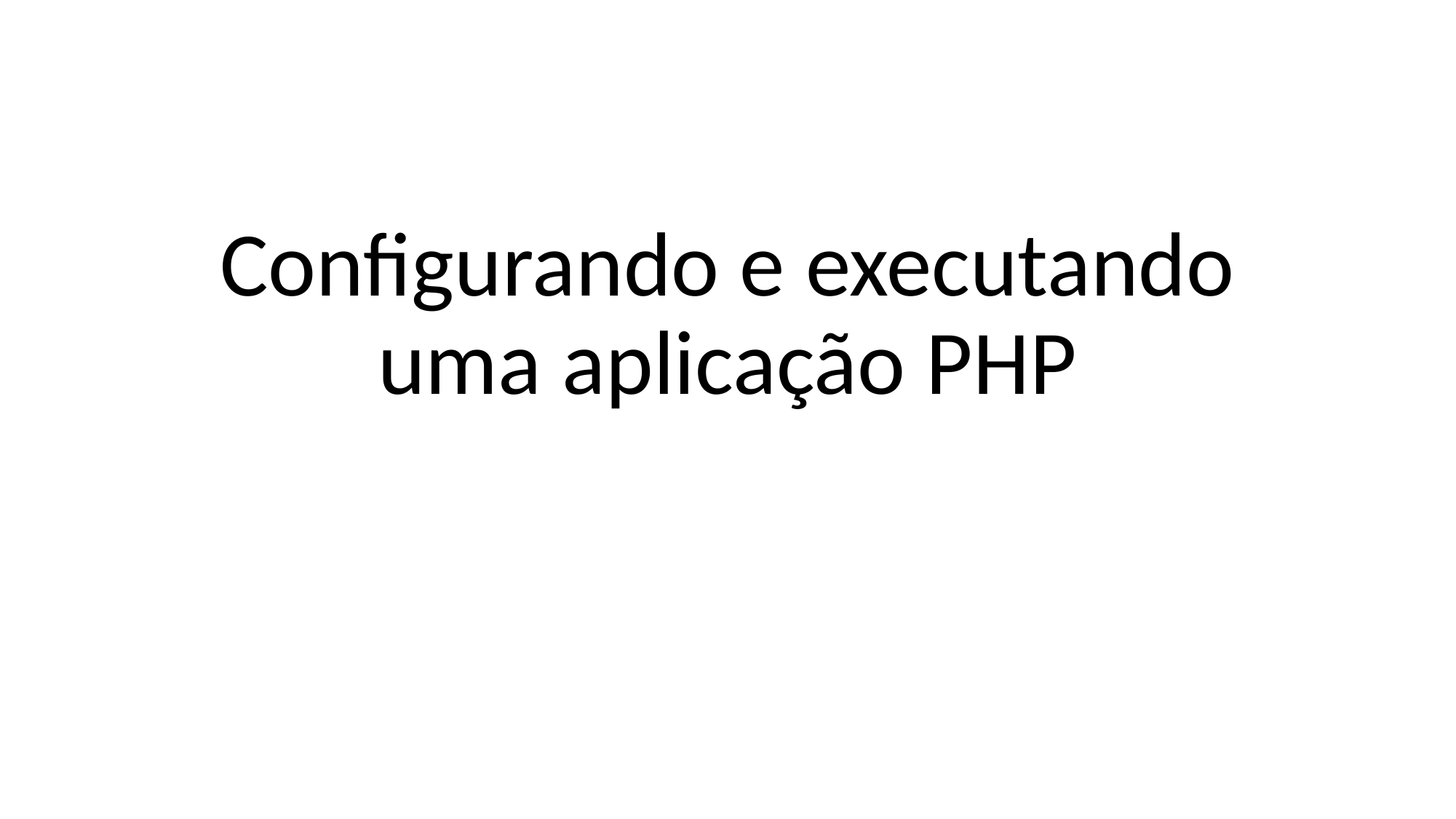

# Configurando e executando uma aplicação PHP